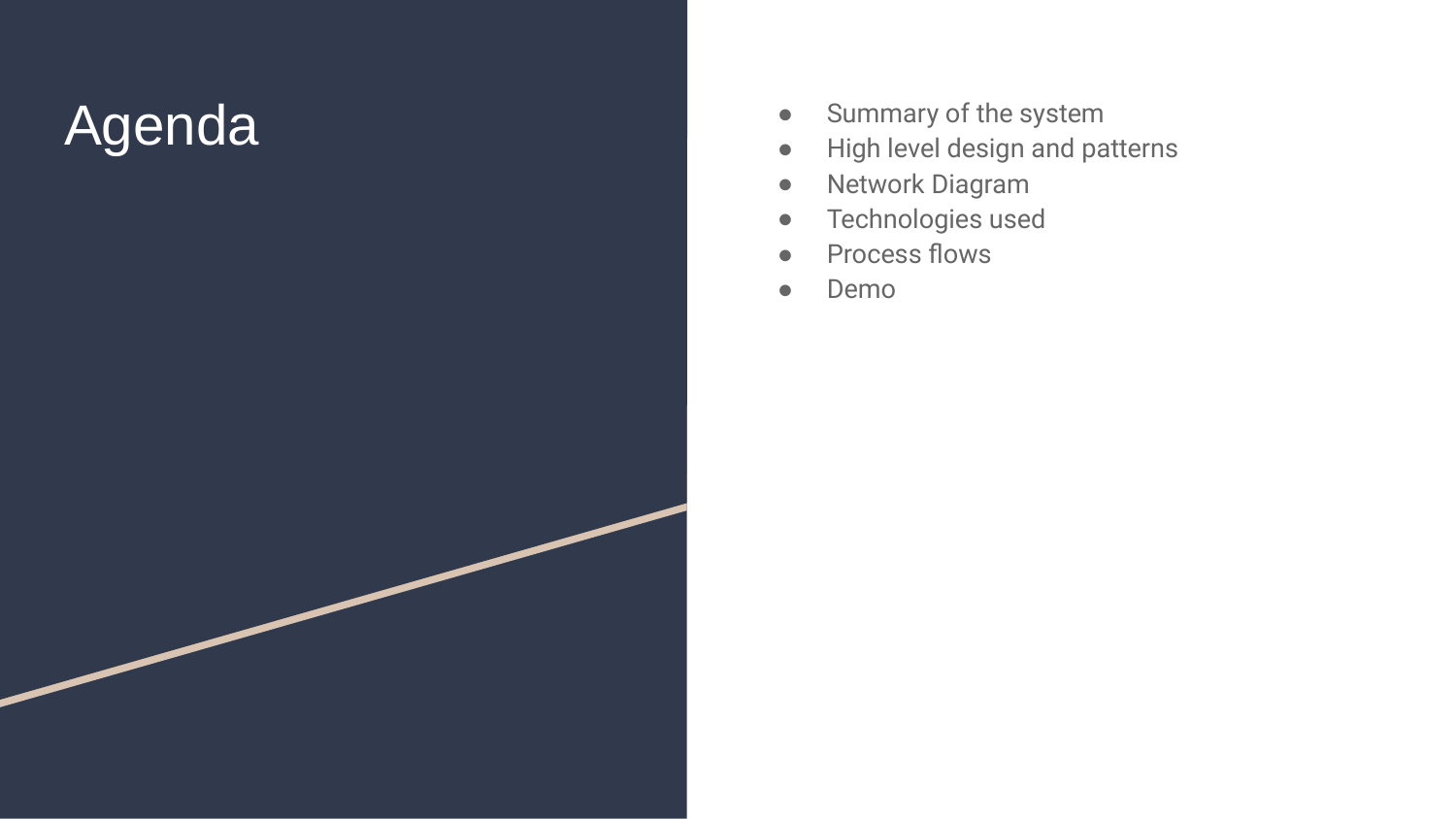

# Agenda
Summary of the system
High level design and patterns
Network Diagram
Technologies used
Process flows
Demo